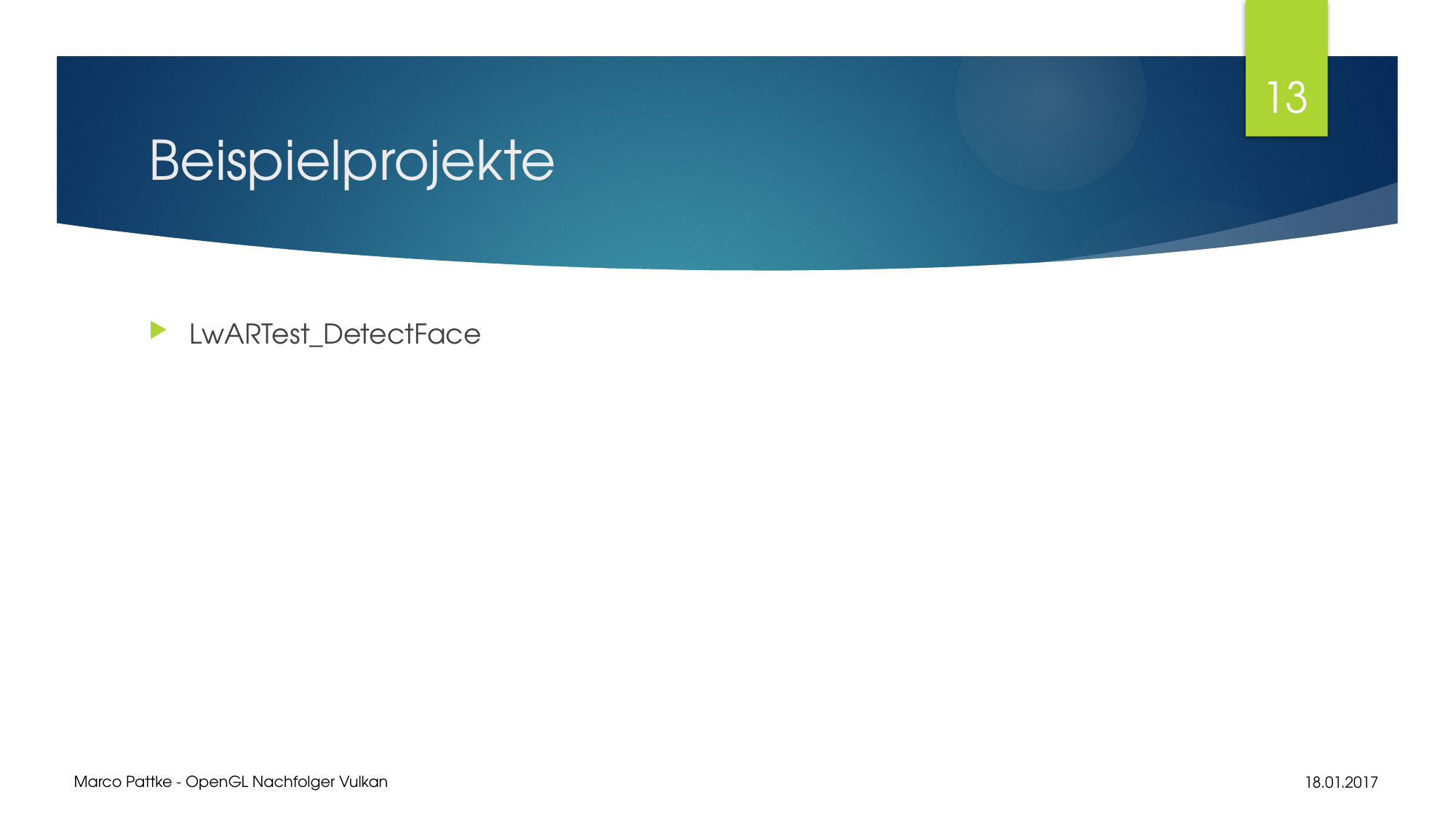

13
# Beispielprojekte
LwARTest_DetectFace

Marco Pattke - OpenGL Nachfolger Vulkan
18.01.2017